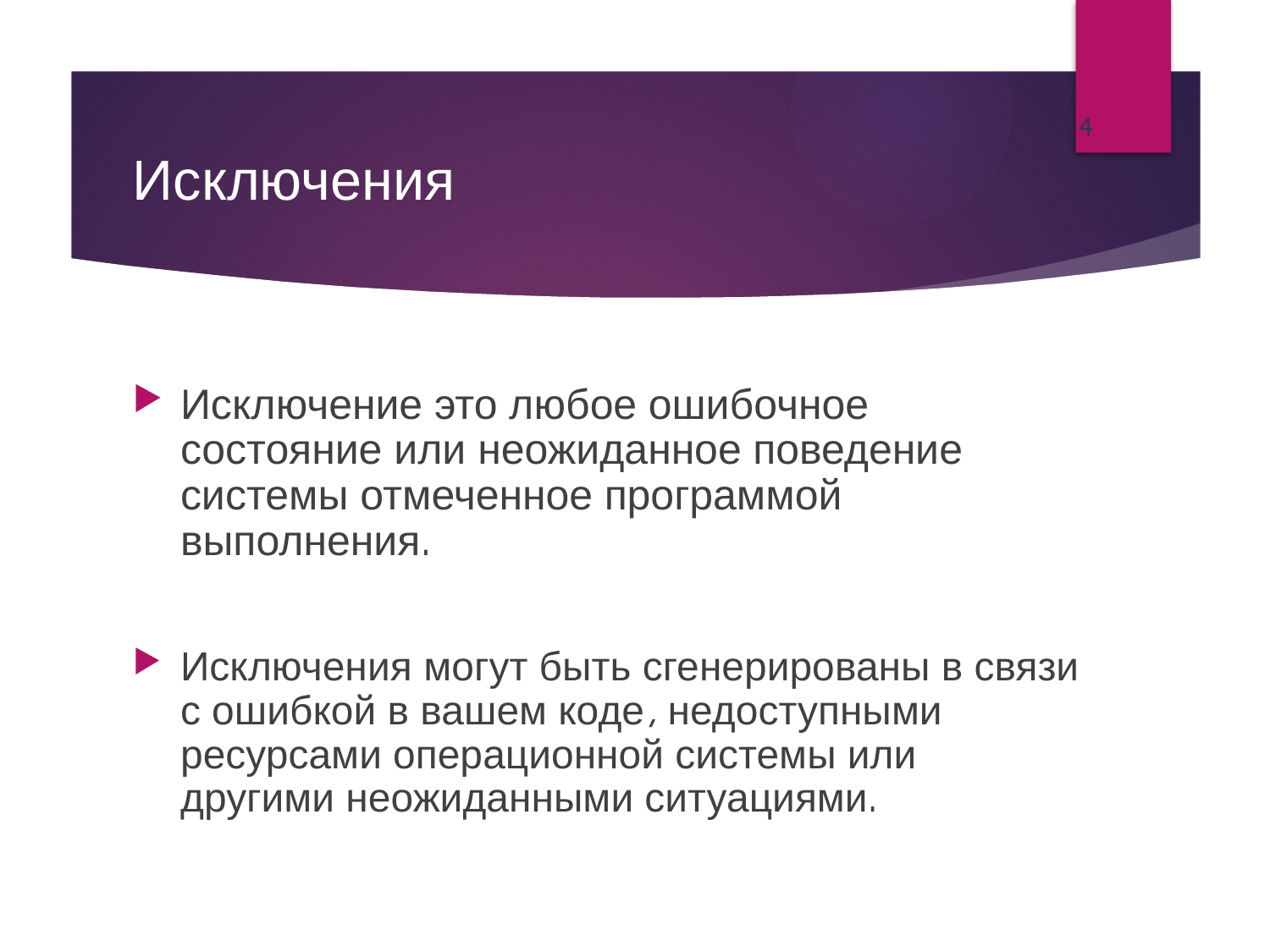

4
# Исключения
Исключение это любое ошибочное состояние или неожиданное поведение системы отмеченное программой выполнения.

Исключения могут быть сгенерированы в связи с ошибкой в вашем коде, недоступными ресурсами операционной системы или другими неожиданными ситуациями.